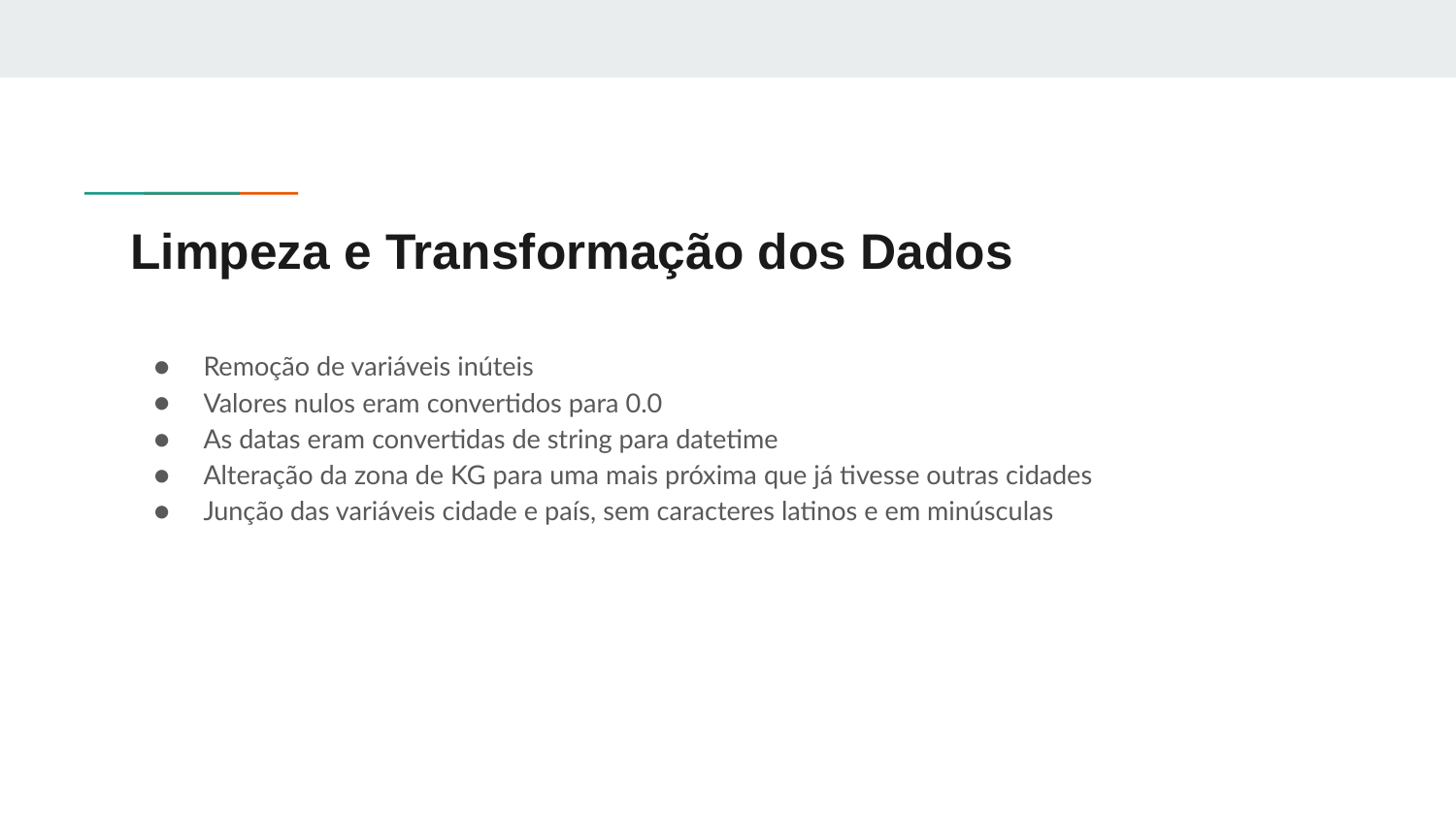

# Limpeza e Transformação dos Dados
Remoção de variáveis inúteis
Valores nulos eram convertidos para 0.0
As datas eram convertidas de string para datetime
Alteração da zona de KG para uma mais próxima que já tivesse outras cidades
Junção das variáveis cidade e país, sem caracteres latinos e em minúsculas